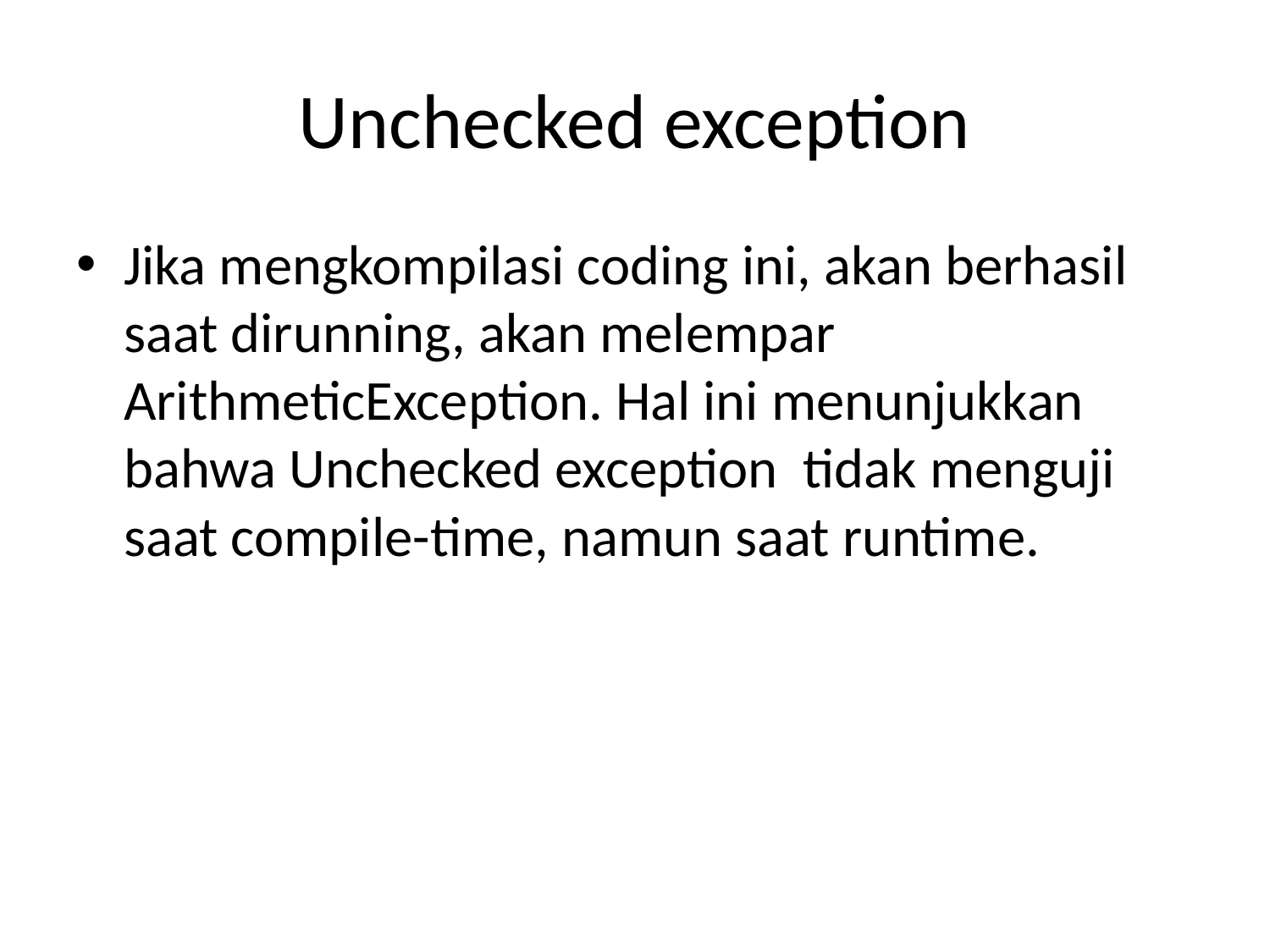

# Unchecked exception
Jika mengkompilasi coding ini, akan berhasil saat dirunning, akan melempar ArithmeticException. Hal ini menunjukkan bahwa Unchecked exception  tidak menguji saat compile-time, namun saat runtime.